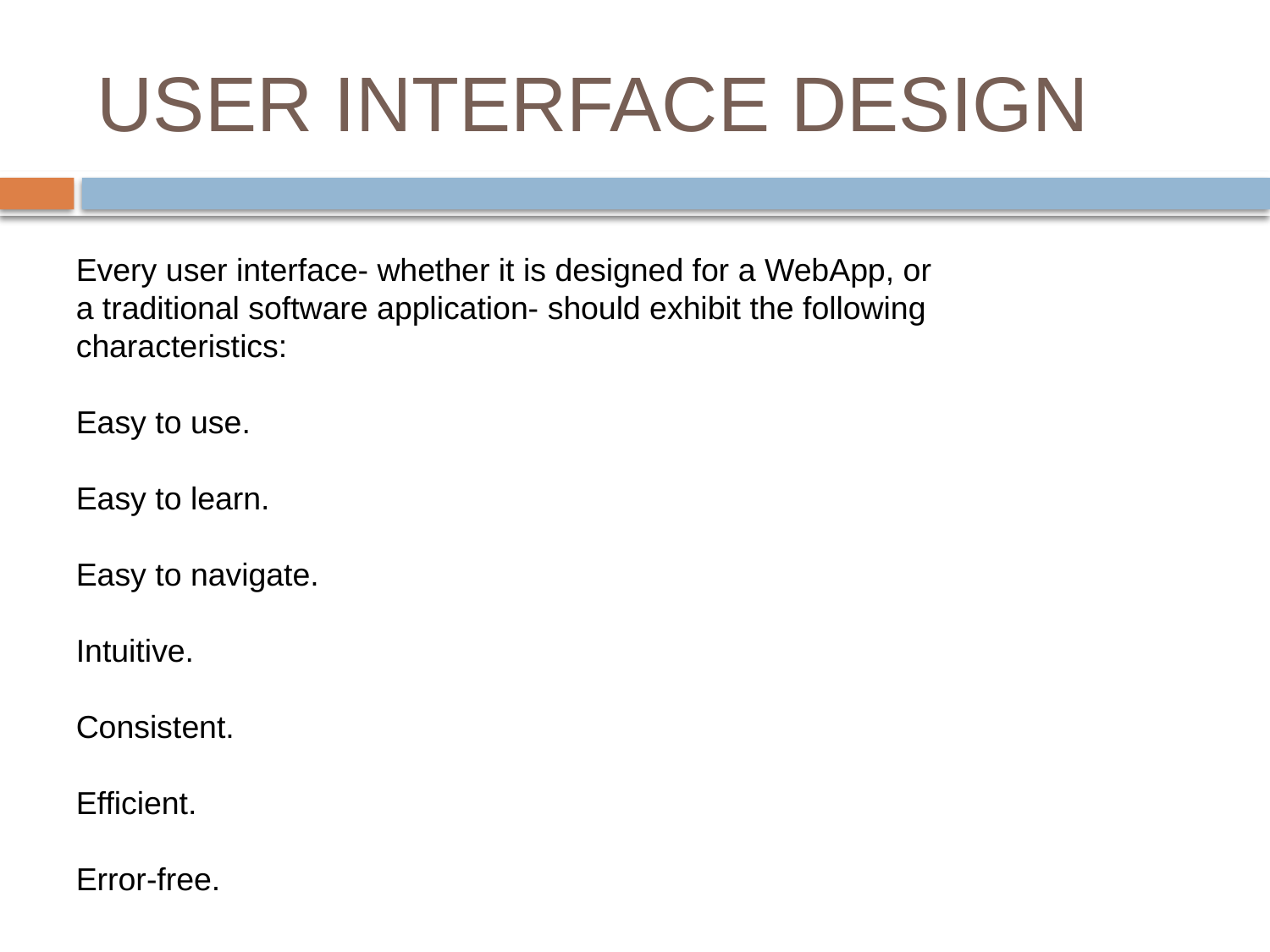

# USER INTERFACE DESIGN
Every user interface- whether it is designed for a WebApp, or a traditional software application- should exhibit the following characteristics:

Easy to use.

Easy to learn.

Easy to navigate.

Intuitive.

Consistent.

Efficient.

Error-free.